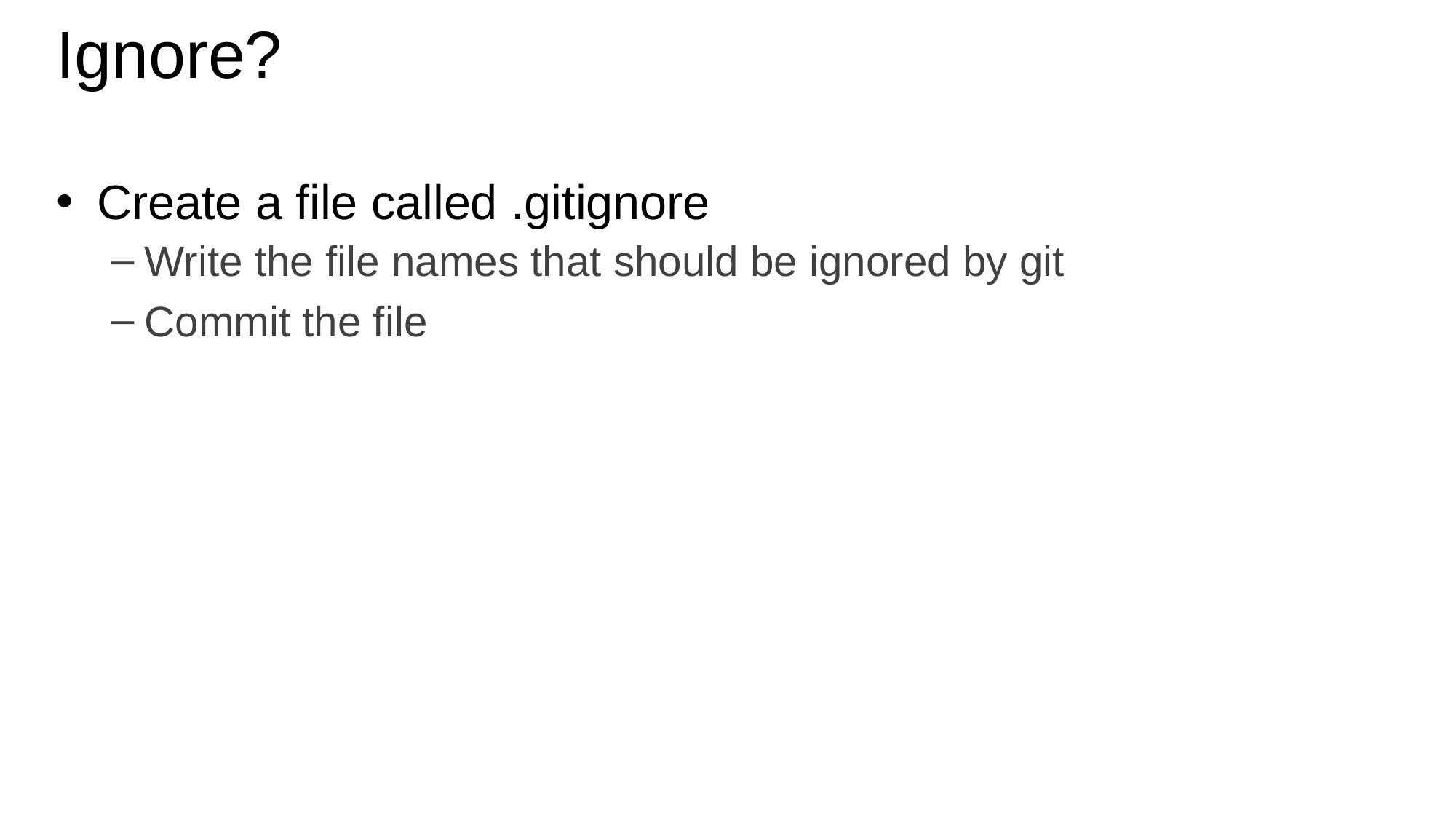

# Ignore?
Create a file called .gitignore
Write the file names that should be ignored by git
Commit the file